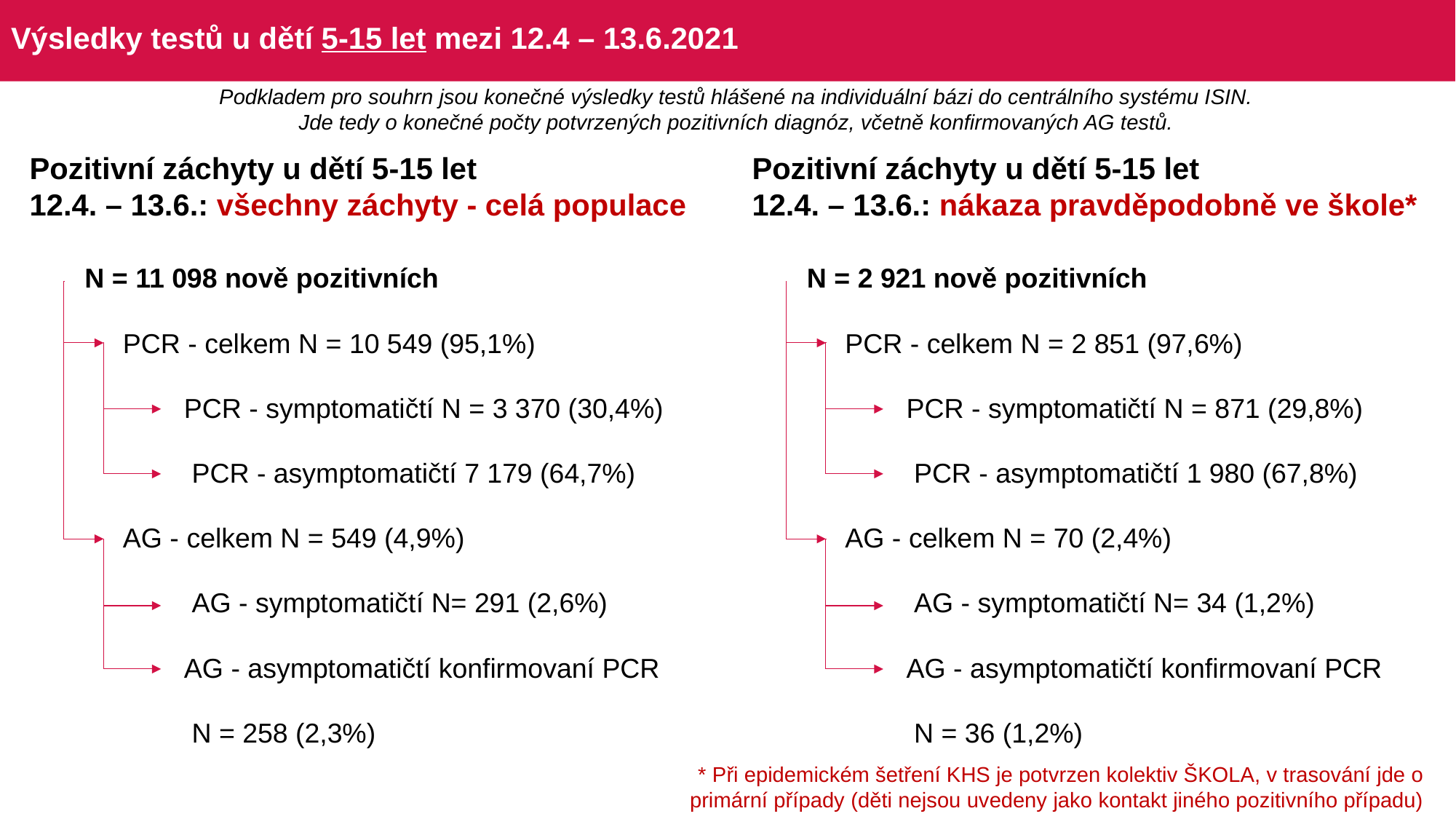

# Výsledky testů u dětí 5-15 let mezi 12.4 – 13.6.2021
Podkladem pro souhrn jsou konečné výsledky testů hlášené na individuální bázi do centrálního systému ISIN.
Jde tedy o konečné počty potvrzených pozitivních diagnóz, včetně konfirmovaných AG testů.
Pozitivní záchyty u dětí 5-15 let
12.4. – 13.6.: všechny záchyty - celá populace
Pozitivní záchyty u dětí 5-15 let
12.4. – 13.6.: nákaza pravděpodobně ve škole*
| N = 11 098 nově pozitivních |
| --- |
| PCR - celkem N = 10 549 (95,1%) |
| PCR - symptomatičtí N = 3 370 (30,4%) |
| PCR - asymptomatičtí 7 179 (64,7%) |
| AG - celkem N = 549 (4,9%) |
| AG - symptomatičtí N= 291 (2,6%) |
| AG - asymptomatičtí konfirmovaní PCR |
| N = 258 (2,3%) |
| N = 2 921 nově pozitivních |
| --- |
| PCR - celkem N = 2 851 (97,6%) |
| PCR - symptomatičtí N = 871 (29,8%) |
| PCR - asymptomatičtí 1 980 (67,8%) |
| AG - celkem N = 70 (2,4%) |
| AG - symptomatičtí N= 34 (1,2%) |
| AG - asymptomatičtí konfirmovaní PCR |
| N = 36 (1,2%) |

* Při epidemickém šetření KHS je potvrzen kolektiv ŠKOLA, v trasování jde o primární případy (děti nejsou uvedeny jako kontakt jiného pozitivního případu)